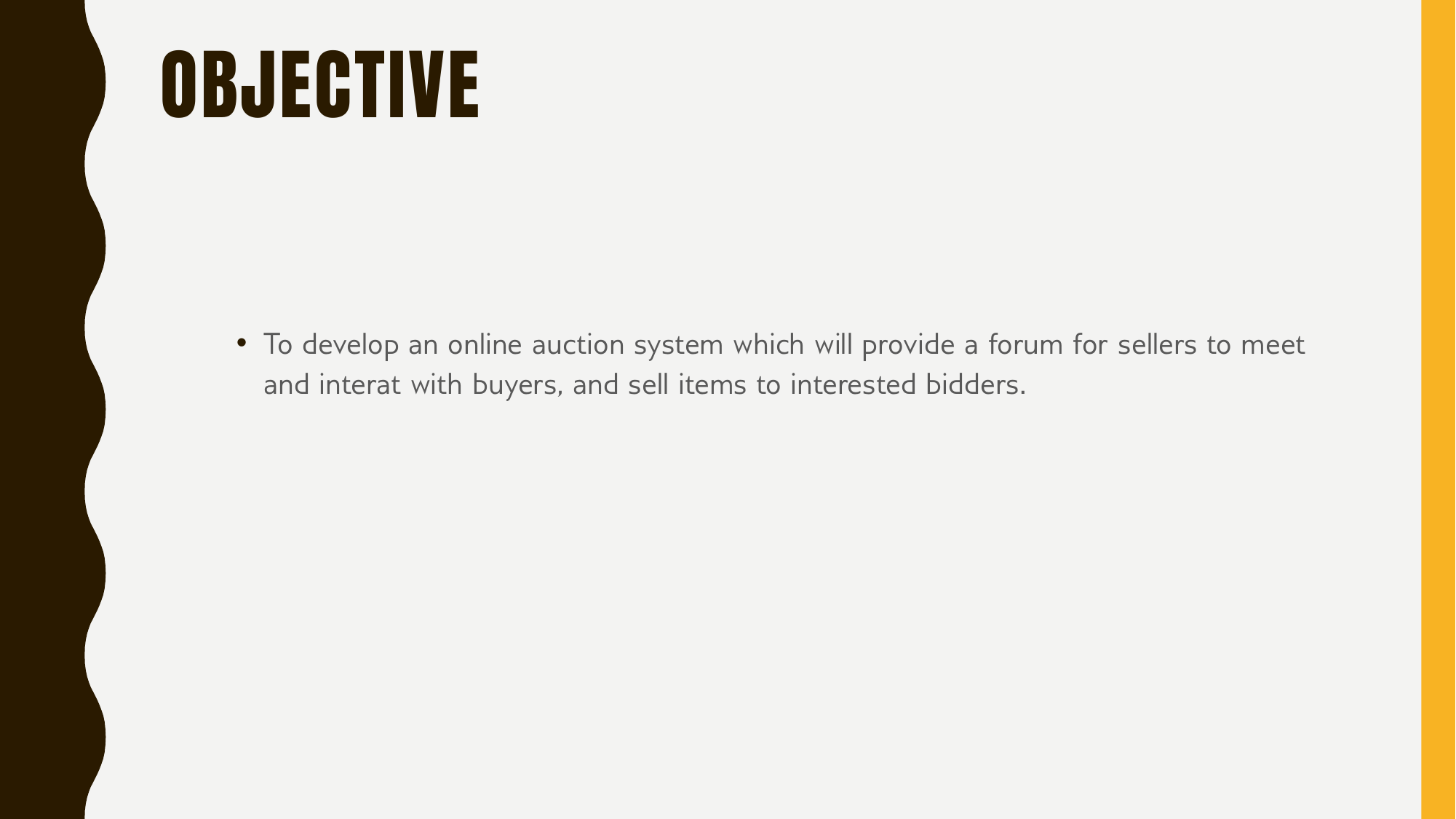

# Objective
To develop an online auction system which will provide a forum for sellers to meet and interat with buyers, and sell items to interested bidders.